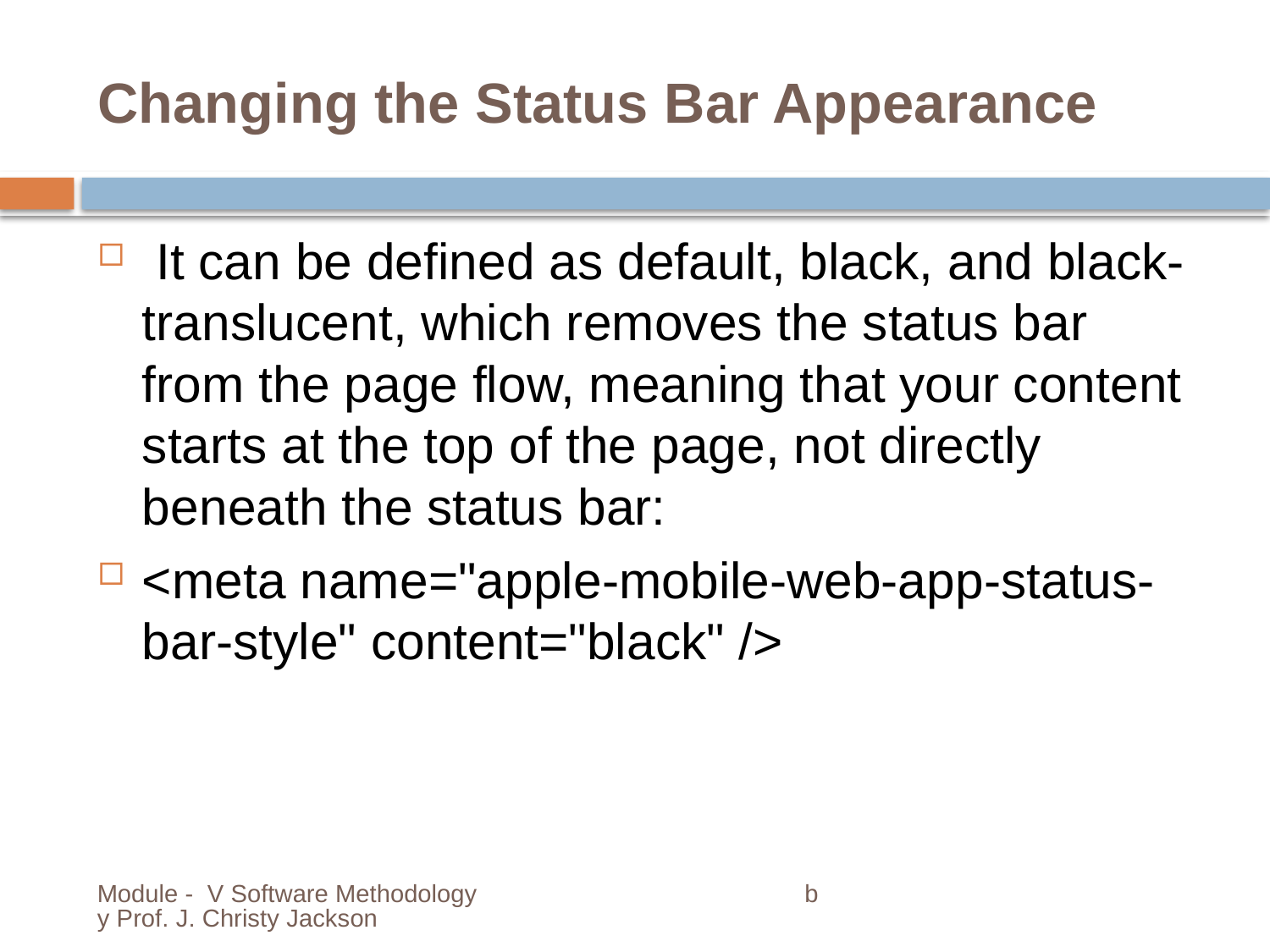

# Changing the Status Bar Appearance
 It can be defined as default, black, and black-translucent, which removes the status bar from the page flow, meaning that your content starts at the top of the page, not directly beneath the status bar:
<meta name="apple-mobile-web-app-status-bar-style" content="black" />
Module -  V Software Methodology                                               by Prof. J. Christy Jackson